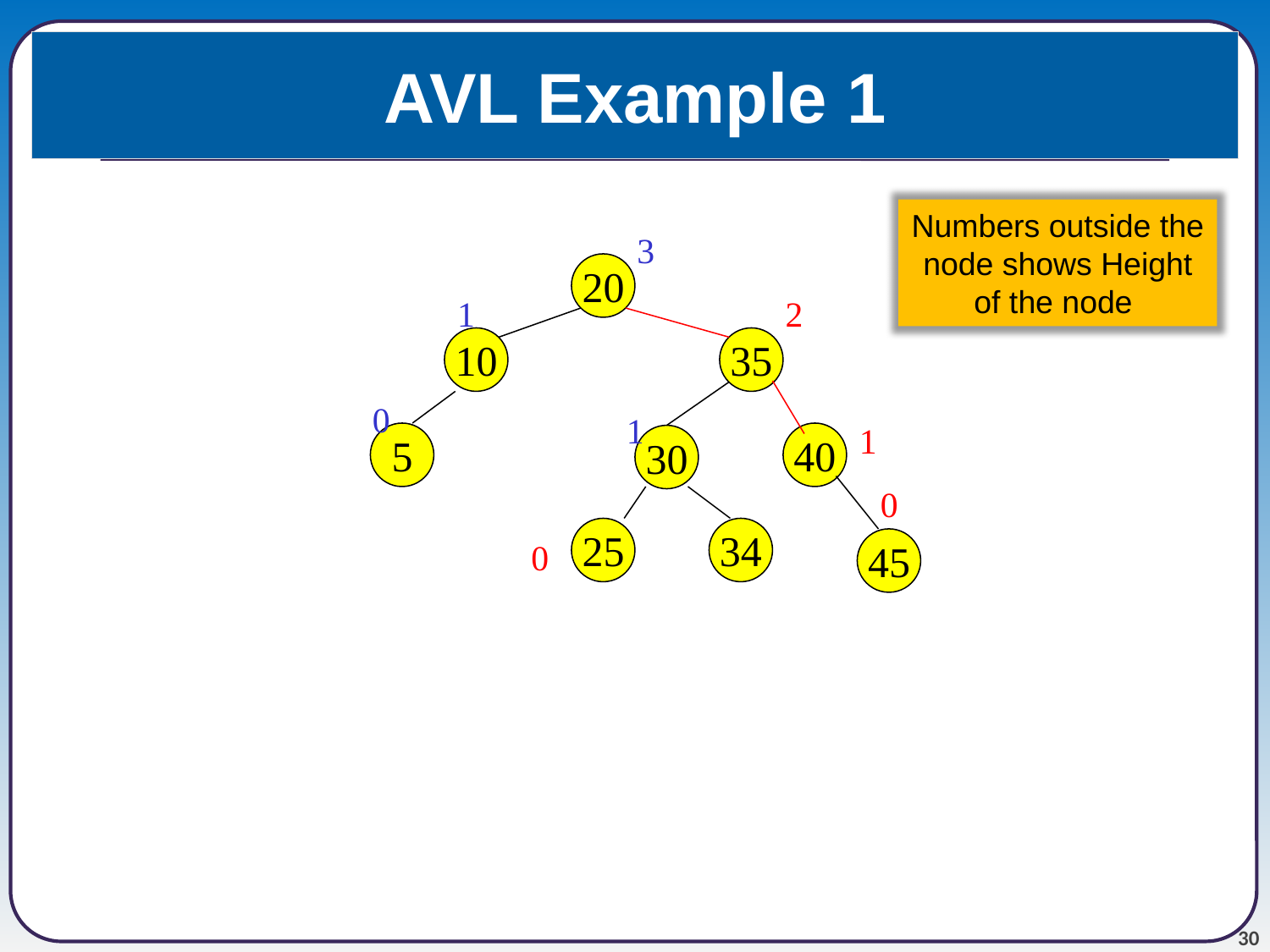

# AVL Example 1
Numbers outside the node shows Height of the node
3
20
1
2
10
35

0

1
1
5
40
30

0

25
34
0
45